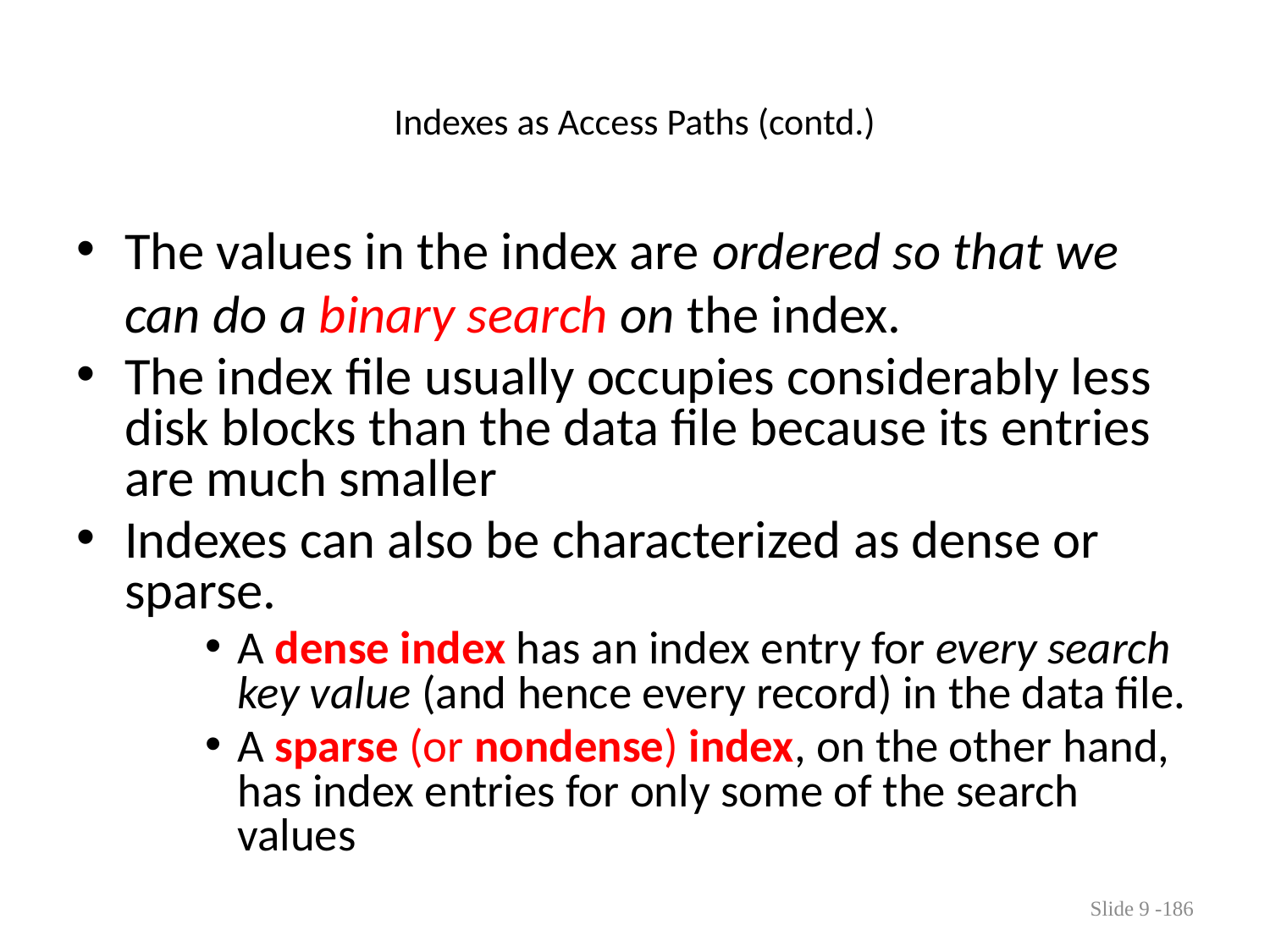

# Indexes as Access Paths (contd.)
The values in the index are ordered so that we can do a binary search on the index.
The index file usually occupies considerably less disk blocks than the data file because its entries are much smaller
Indexes can also be characterized as dense or sparse.
A dense index has an index entry for every search key value (and hence every record) in the data file.
A sparse (or nondense) index, on the other hand, has index entries for only some of the search values

Slide 9 -186